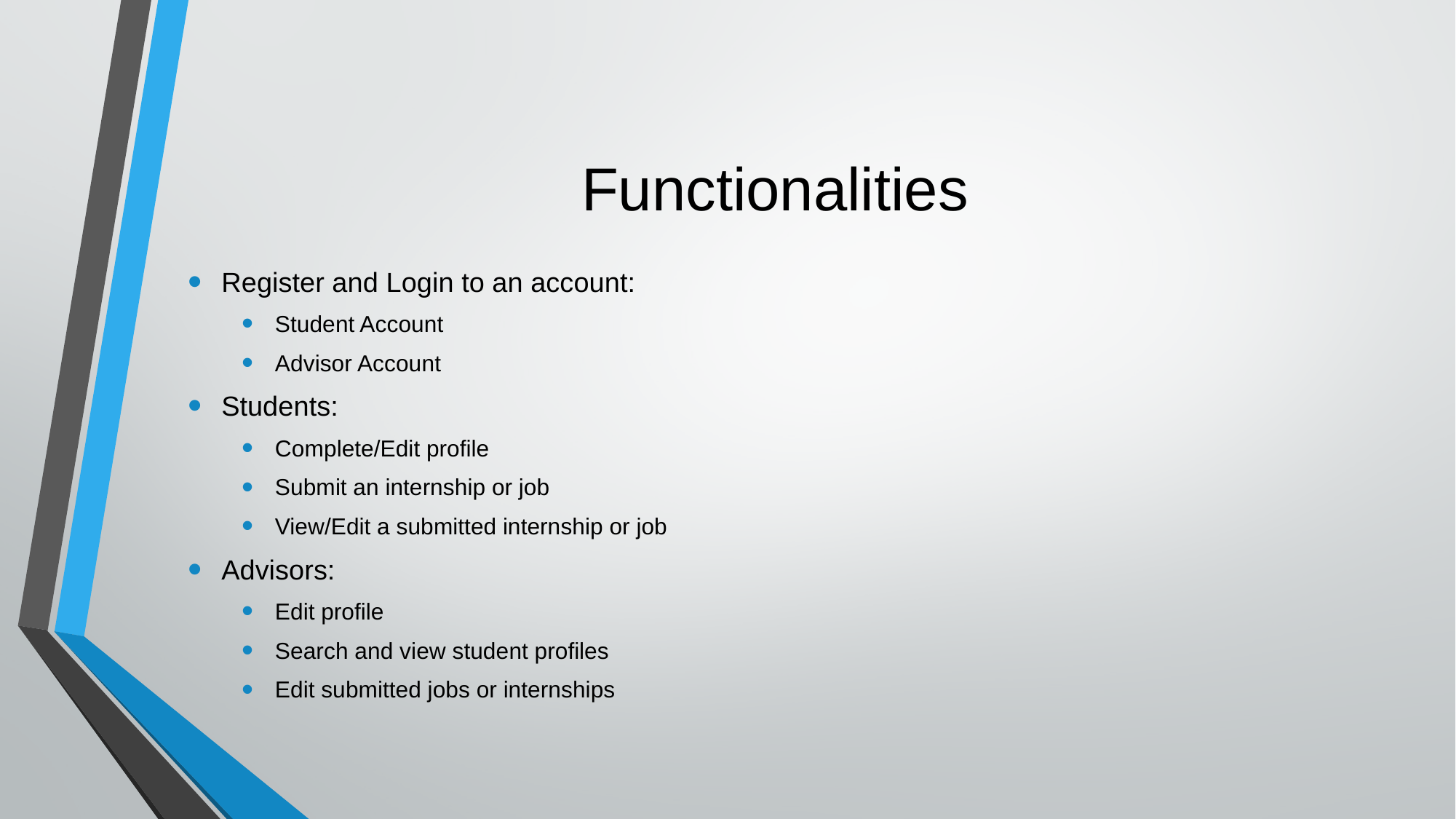

# Functionalities
Register and Login to an account:
Student Account
Advisor Account
Students:
Complete/Edit profile
Submit an internship or job
View/Edit a submitted internship or job
Advisors:
Edit profile
Search and view student profiles
Edit submitted jobs or internships